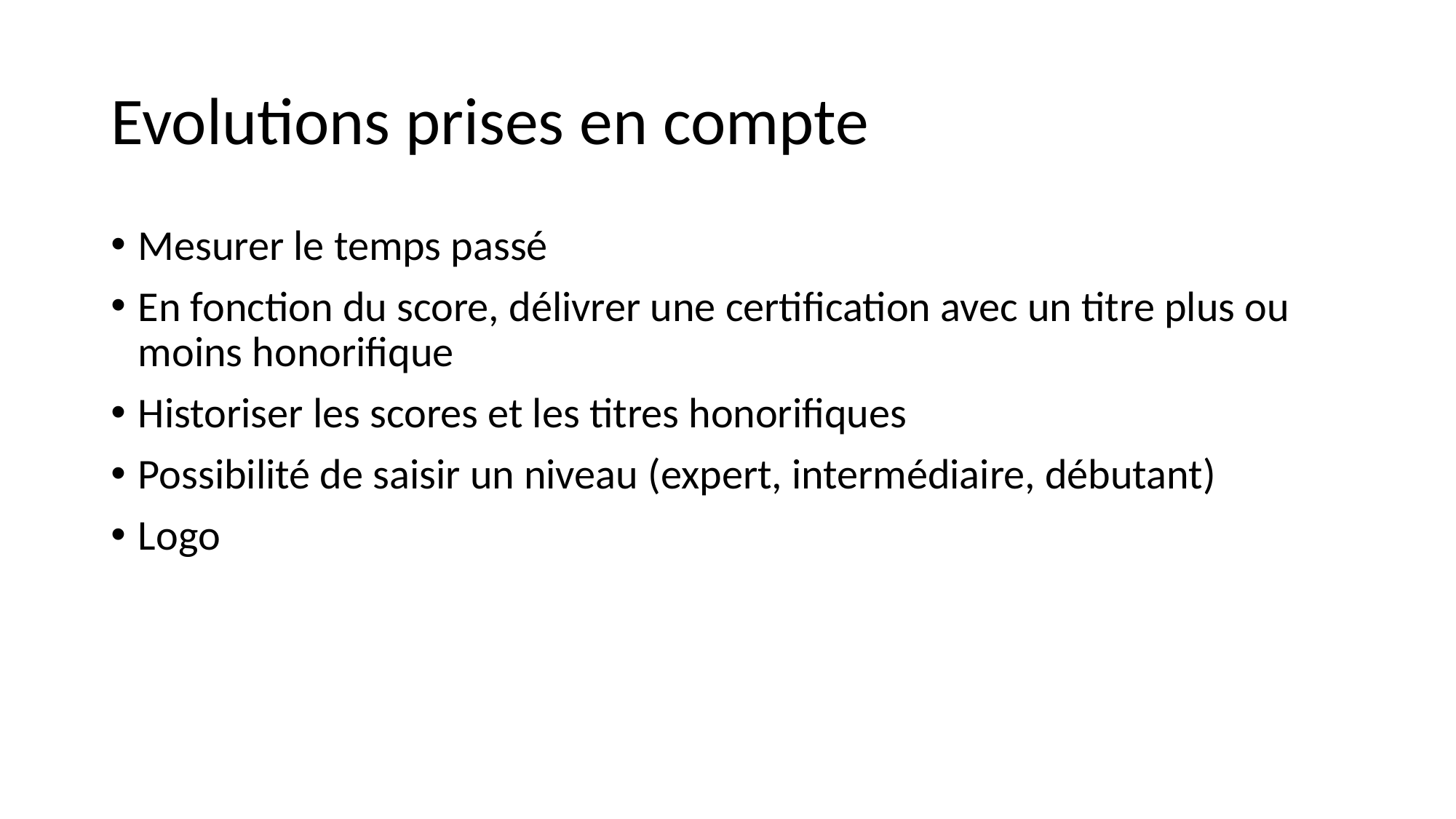

# Evolutions prises en compte
Mesurer le temps passé
En fonction du score, délivrer une certification avec un titre plus ou moins honorifique
Historiser les scores et les titres honorifiques
Possibilité de saisir un niveau (expert, intermédiaire, débutant)
Logo